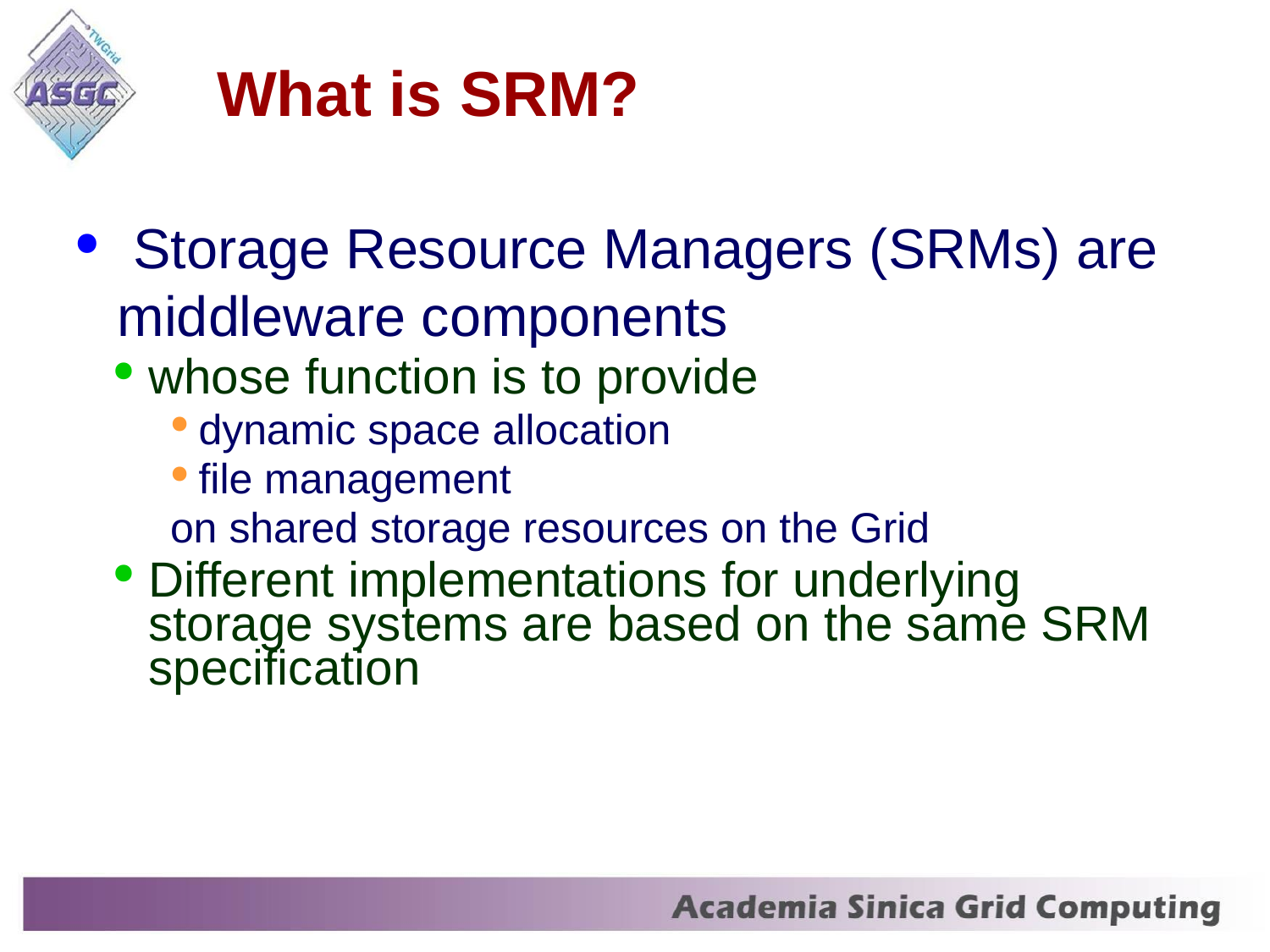

# What is SRM?
 Storage Resource Managers (SRMs) are middleware components
whose function is to provide
dynamic space allocation
file management
on shared storage resources on the Grid
Different implementations for underlying storage systems are based on the same SRM specification